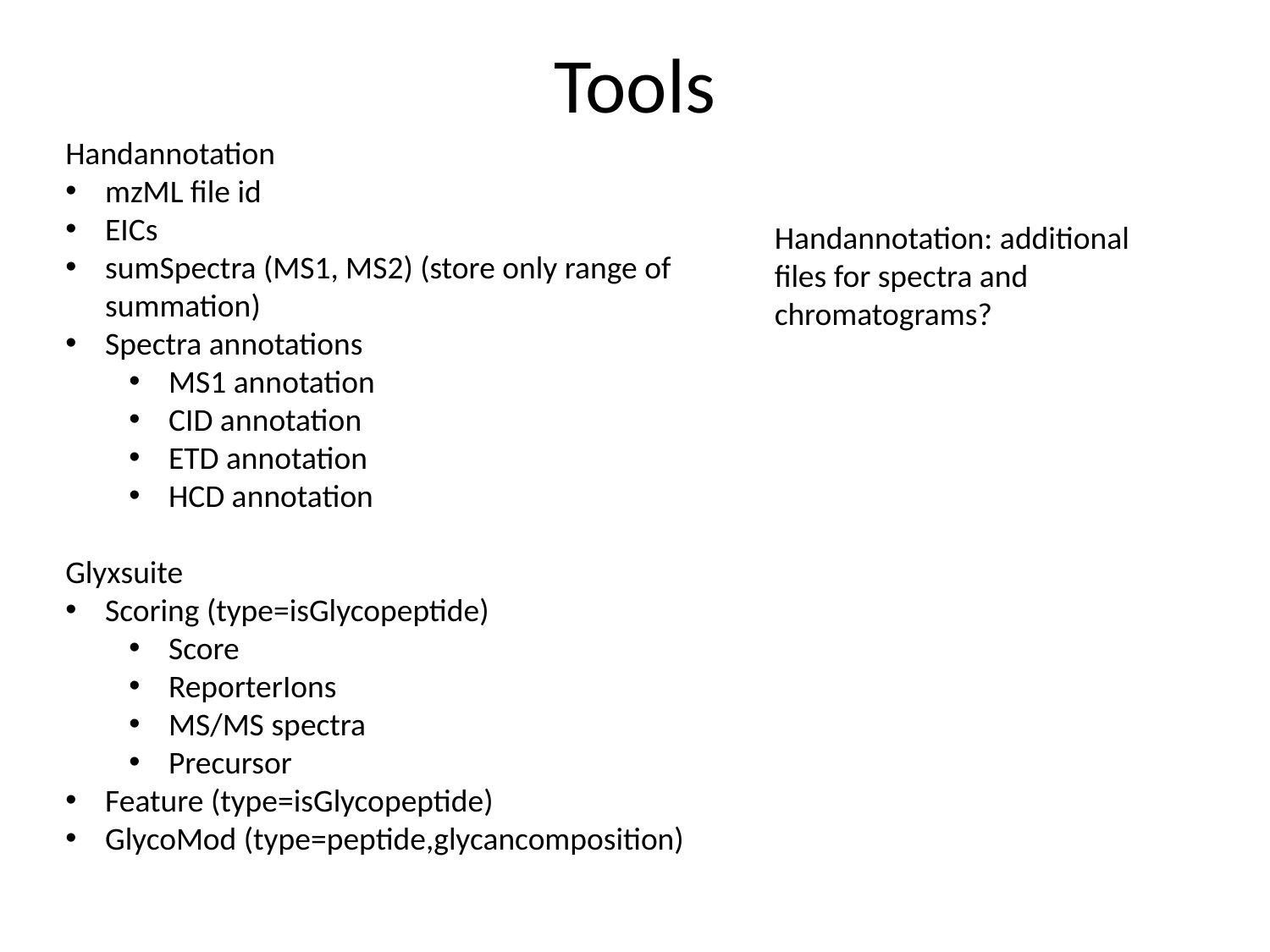

# Tools
Handannotation
mzML file id
EICs
sumSpectra (MS1, MS2) (store only range of summation)
Spectra annotations
MS1 annotation
CID annotation
ETD annotation
HCD annotation

Glyxsuite
Scoring (type=isGlycopeptide)
Score
ReporterIons
MS/MS spectra
Precursor
Feature (type=isGlycopeptide)
GlycoMod (type=peptide,glycancomposition)

Handannotation: additional files for spectra and chromatograms?